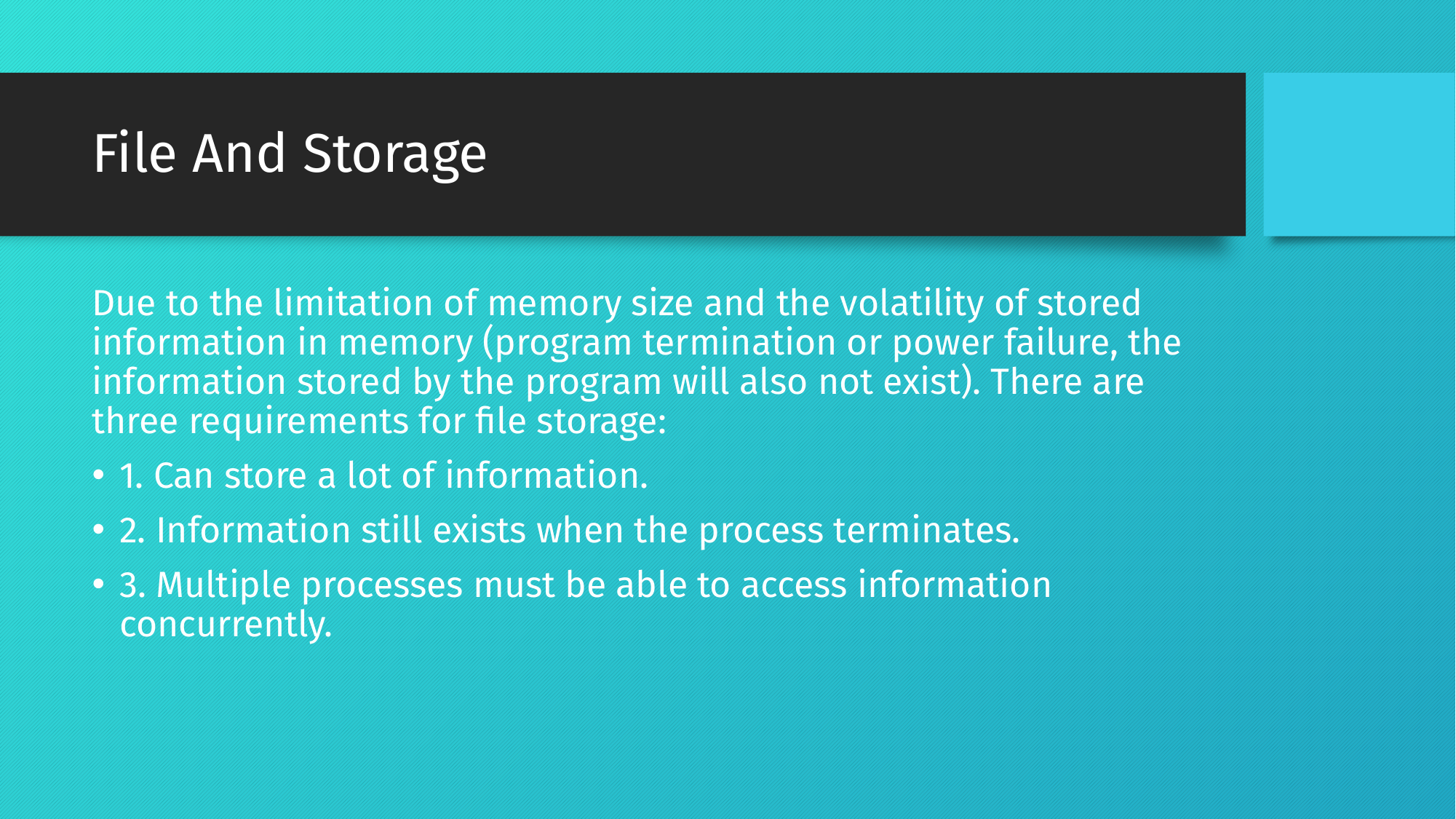

# File And Storage
Due to the limitation of memory size and the volatility of stored information in memory (program termination or power failure, the information stored by the program will also not exist). There are three requirements for file storage:
1. Can store a lot of information.
2. Information still exists when the process terminates.
3. Multiple processes must be able to access information concurrently.